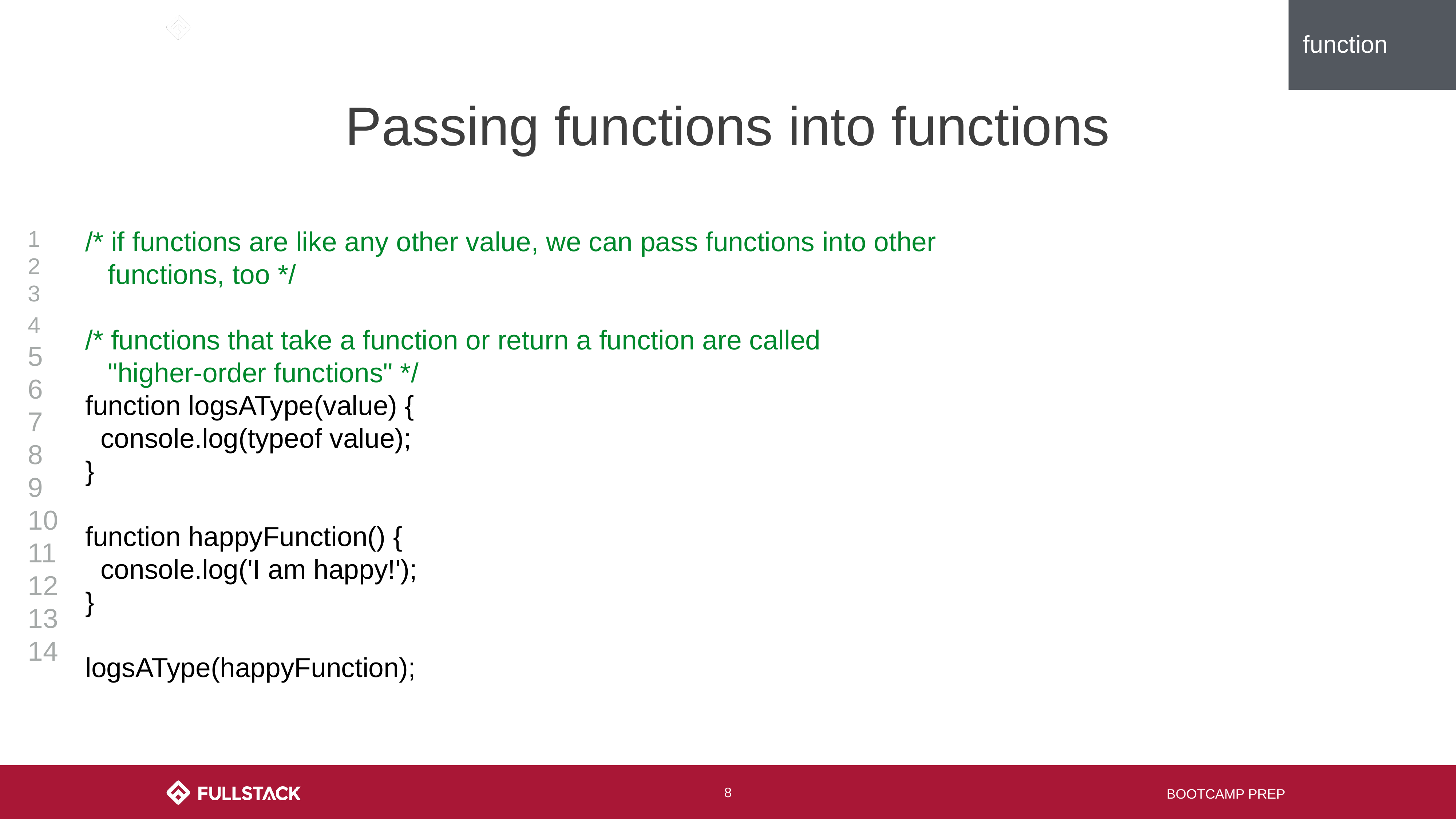

function
# Passing functions into functions
1
2
3
4
5
6
7
8
9
10
11
12
13
14

/* if functions are like any other value, we can pass functions into other
   functions, too */
/* functions that take a function or return a function are called
   "higher-order functions" */
function logsAType(value) {
  console.log(typeof value);
}
function happyFunction() {
  console.log('I am happy!');
}
logsAType(happyFunction);
8
BOOTCAMP PREP